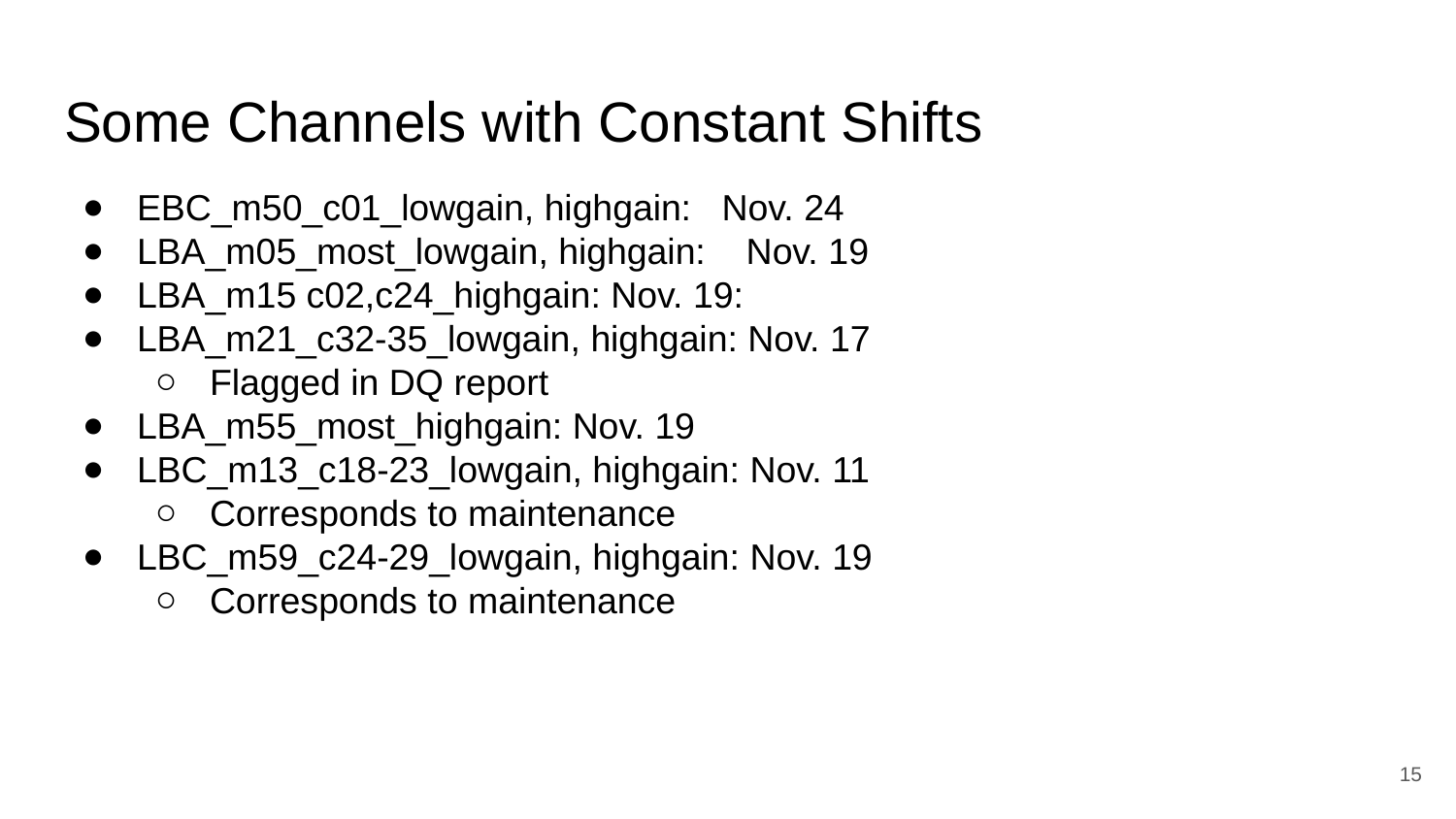

# Some Channels with Constant Shifts
EBC_m50_c01_lowgain, highgain:   Nov. 24
LBA_m05_most_lowgain, highgain:    Nov. 19
LBA_m15 c02,c24_highgain: Nov. 19:
LBA_m21_c32-35_lowgain, highgain: Nov. 17
Flagged in DQ report
LBA_m55_most_highgain: Nov. 19
LBC_m13_c18-23_lowgain, highgain: Nov. 11
Corresponds to maintenance
LBC_m59_c24-29_lowgain, highgain: Nov. 19
Corresponds to maintenance
15